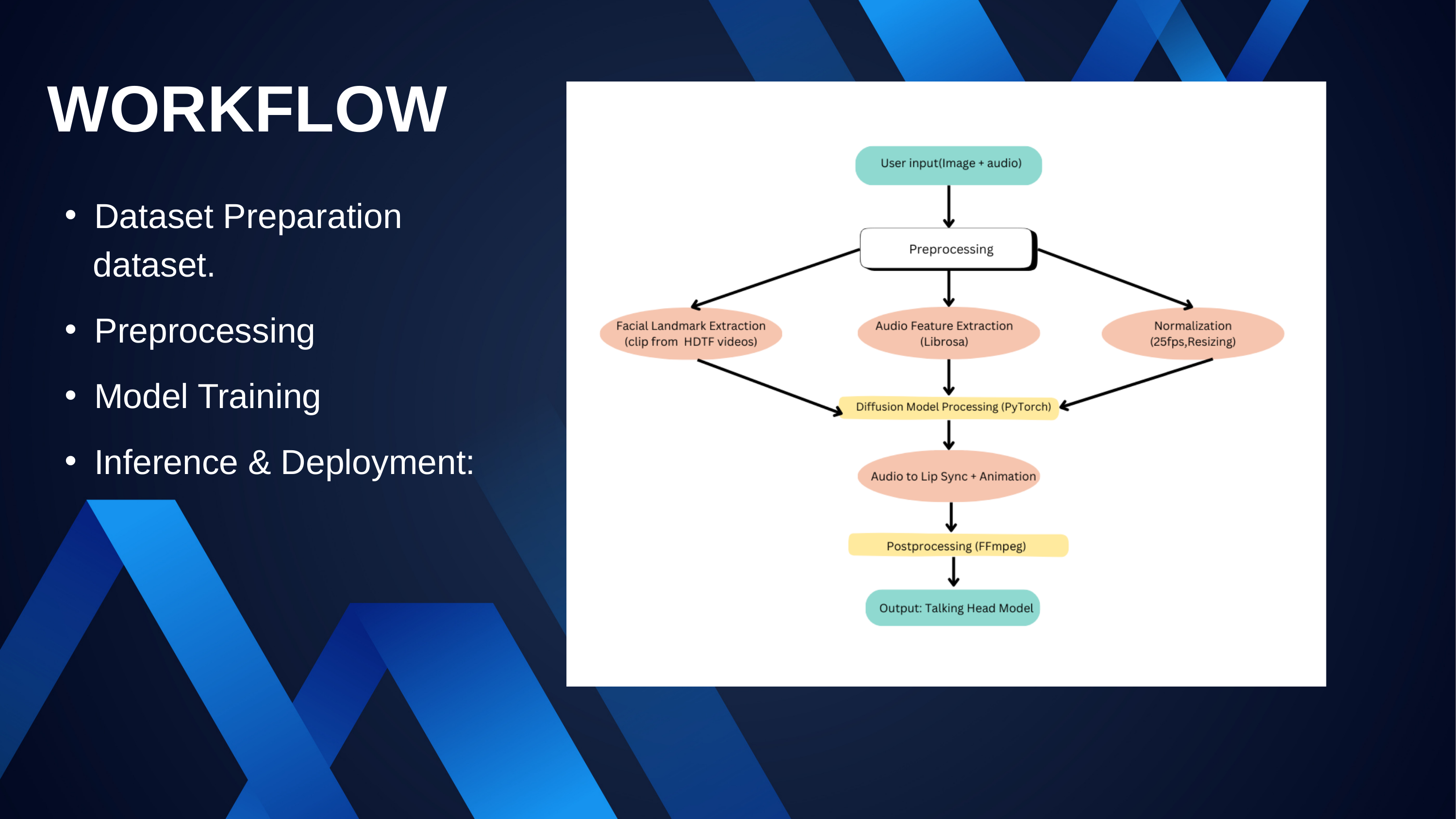

WORKFLOW

Dataset Preparation
      dataset.

Preprocessing

Model Training

Inference & Deployment: